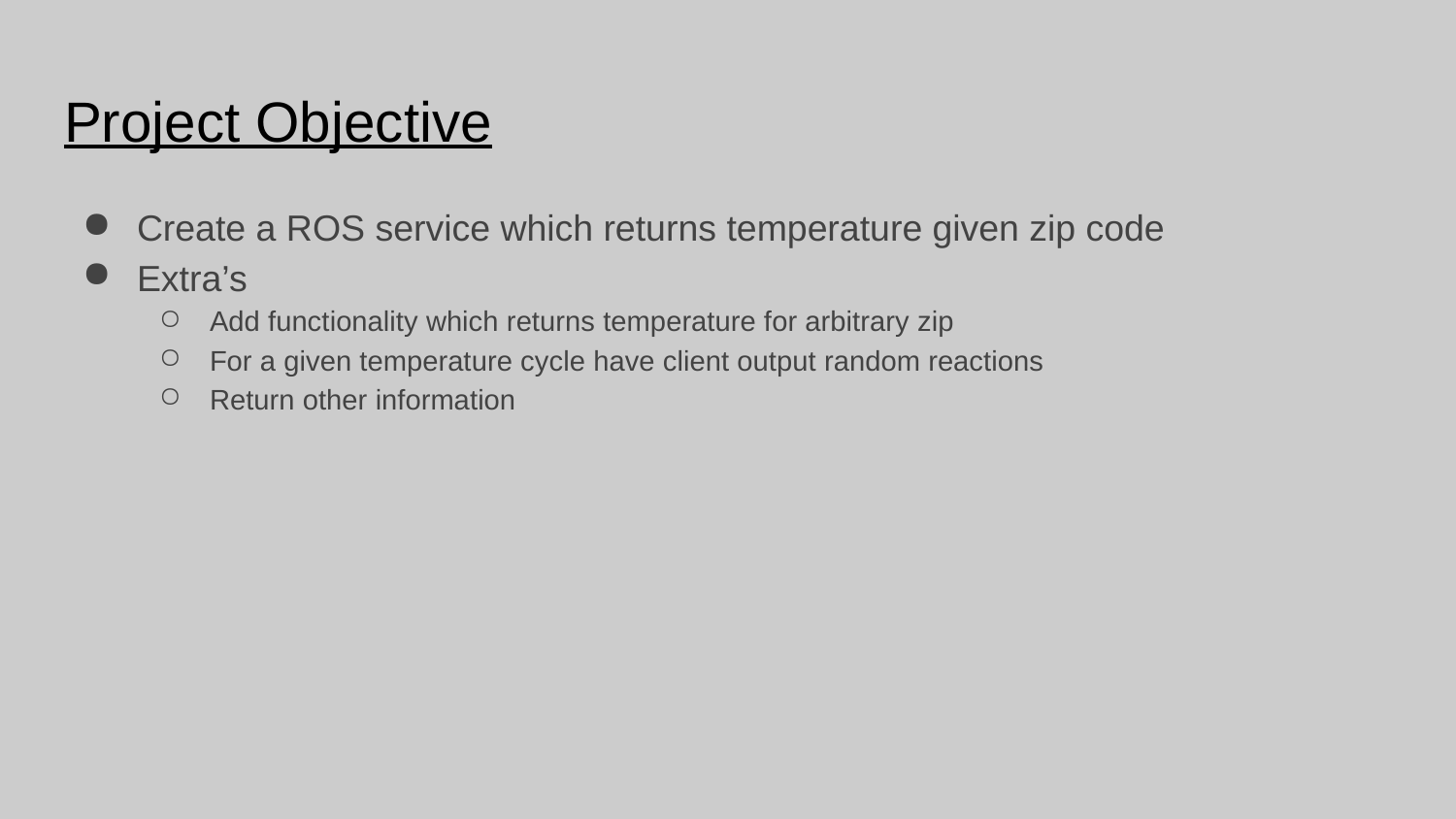

# Project Objective
Create a ROS service which returns temperature given zip code
Extra’s
Add functionality which returns temperature for arbitrary zip
For a given temperature cycle have client output random reactions
Return other information